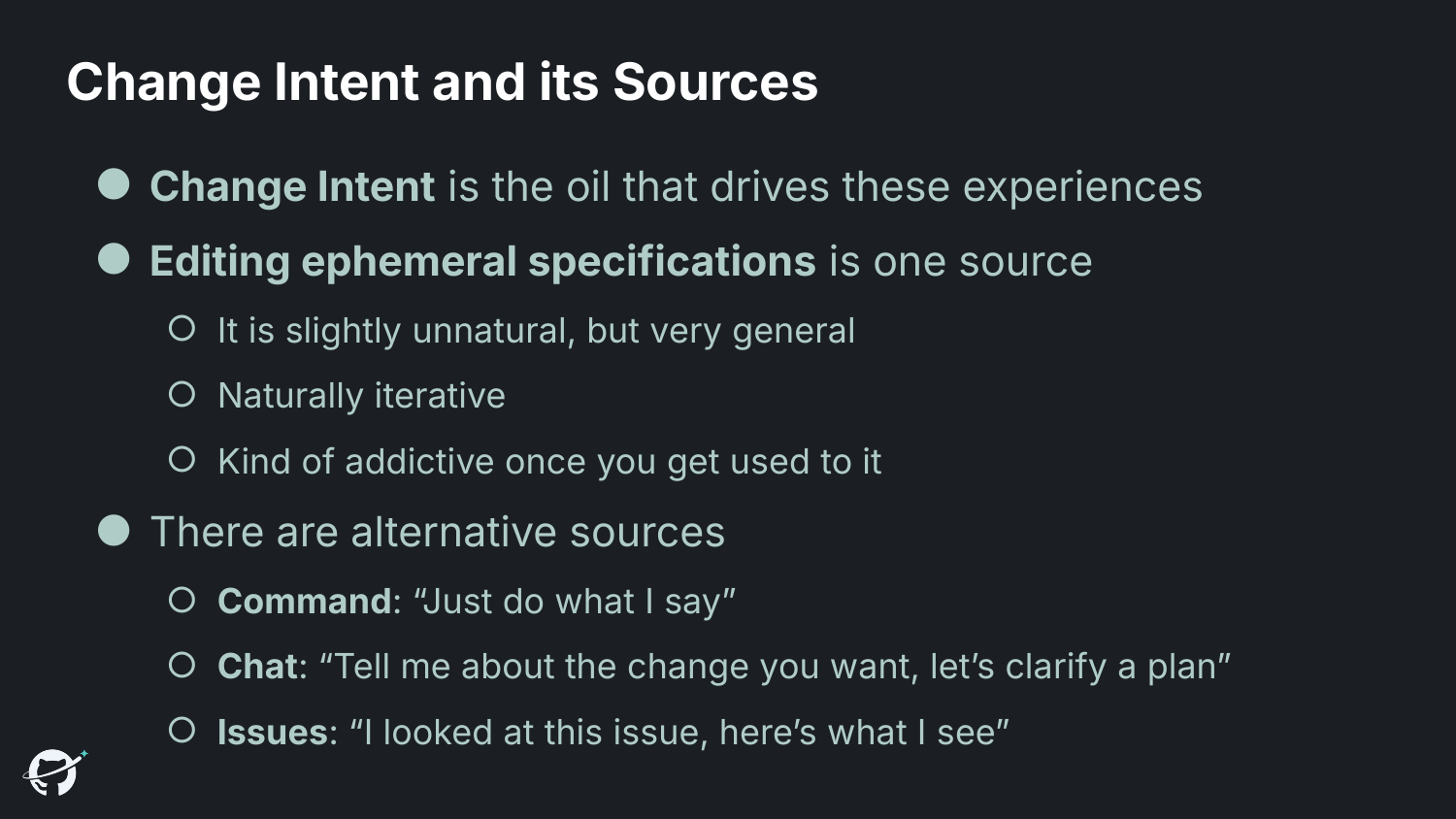

# Change Intent and its Sources
Change Intent is the oil that drives these experiences
Editing ephemeral specifications is one source
It is slightly unnatural, but very general
Naturally iterative
Kind of addictive once you get used to it
There are alternative sources
Command: “Just do what I say”
Chat: “Tell me about the change you want, let’s clarify a plan”
Issues: “I looked at this issue, here’s what I see”